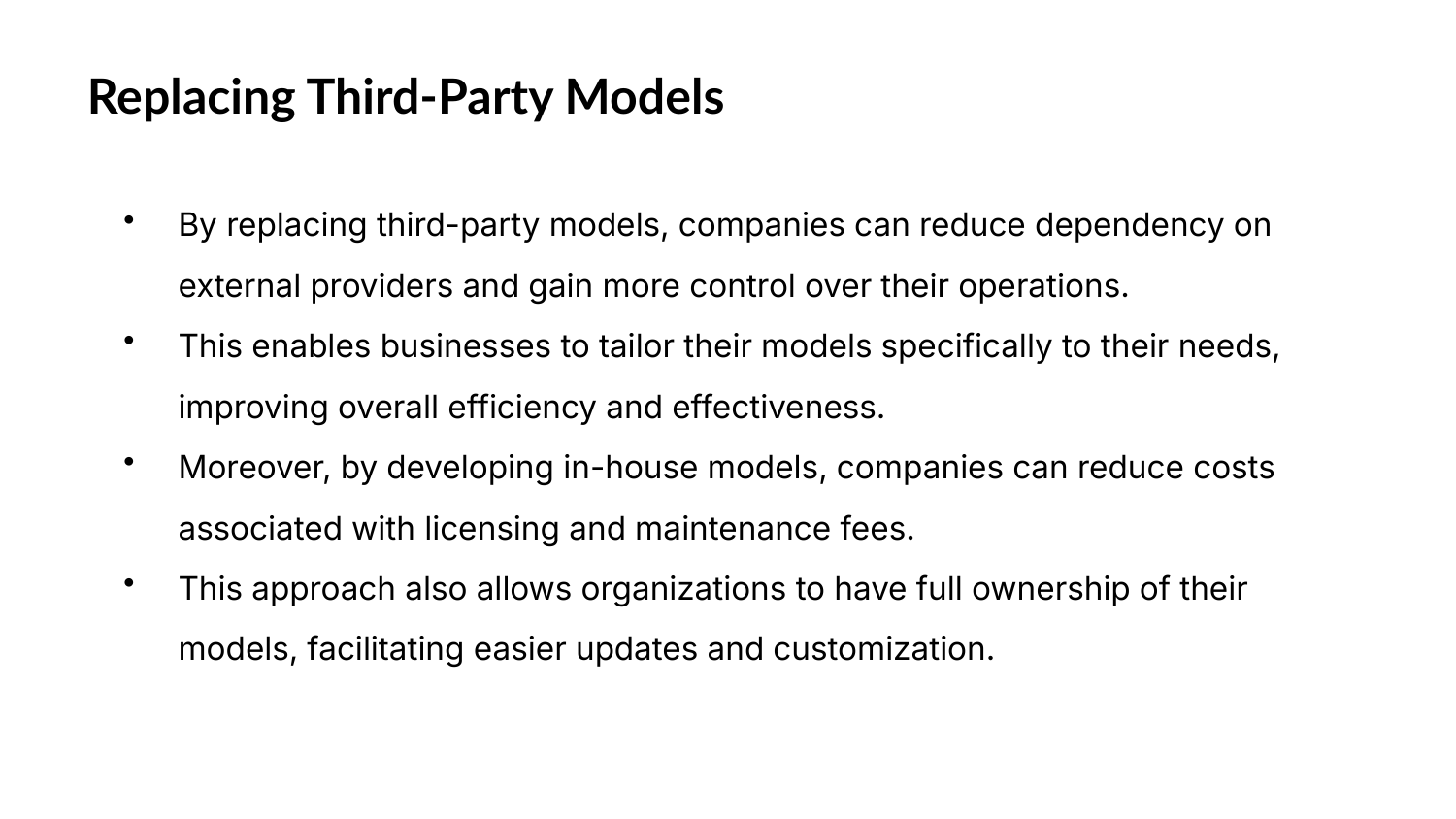

Replacing Third-Party Models
By replacing third-party models, companies can reduce dependency on external providers and gain more control over their operations.
This enables businesses to tailor their models specifically to their needs, improving overall efficiency and effectiveness.
Moreover, by developing in-house models, companies can reduce costs associated with licensing and maintenance fees.
This approach also allows organizations to have full ownership of their models, facilitating easier updates and customization.